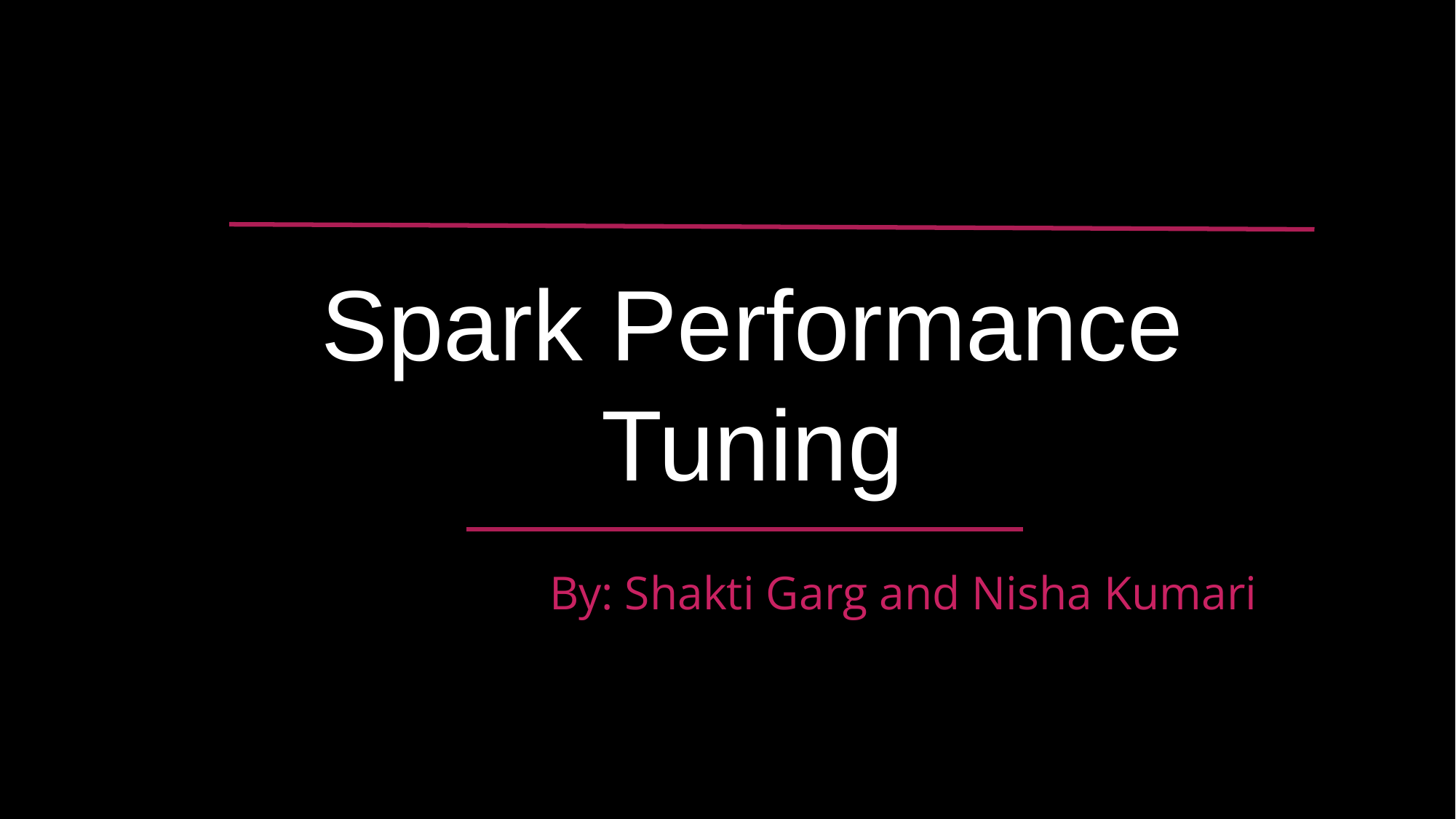

Spark Performance Tuning
By: Shakti Garg and Nisha Kumari